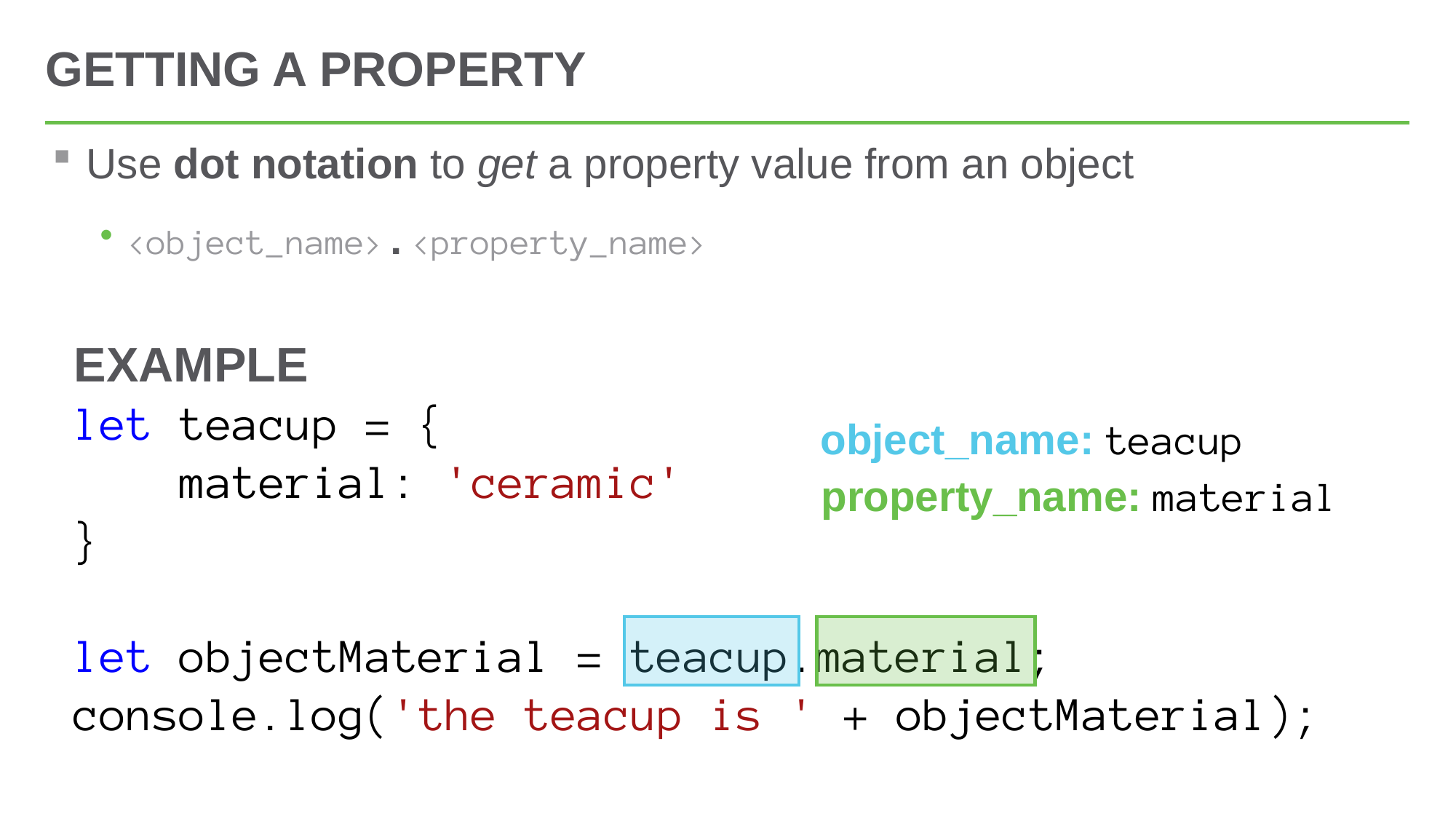

# Getting a Property
Use dot notation to get a property value from an object
<object_name>.<property_name>
EXAMPLE
let teacup = {
    material: 'ceramic'
}
let objectMaterial = teacup.material;
console.log('the teacup is ' + objectMaterial);
object_name: teacup
property_name: material